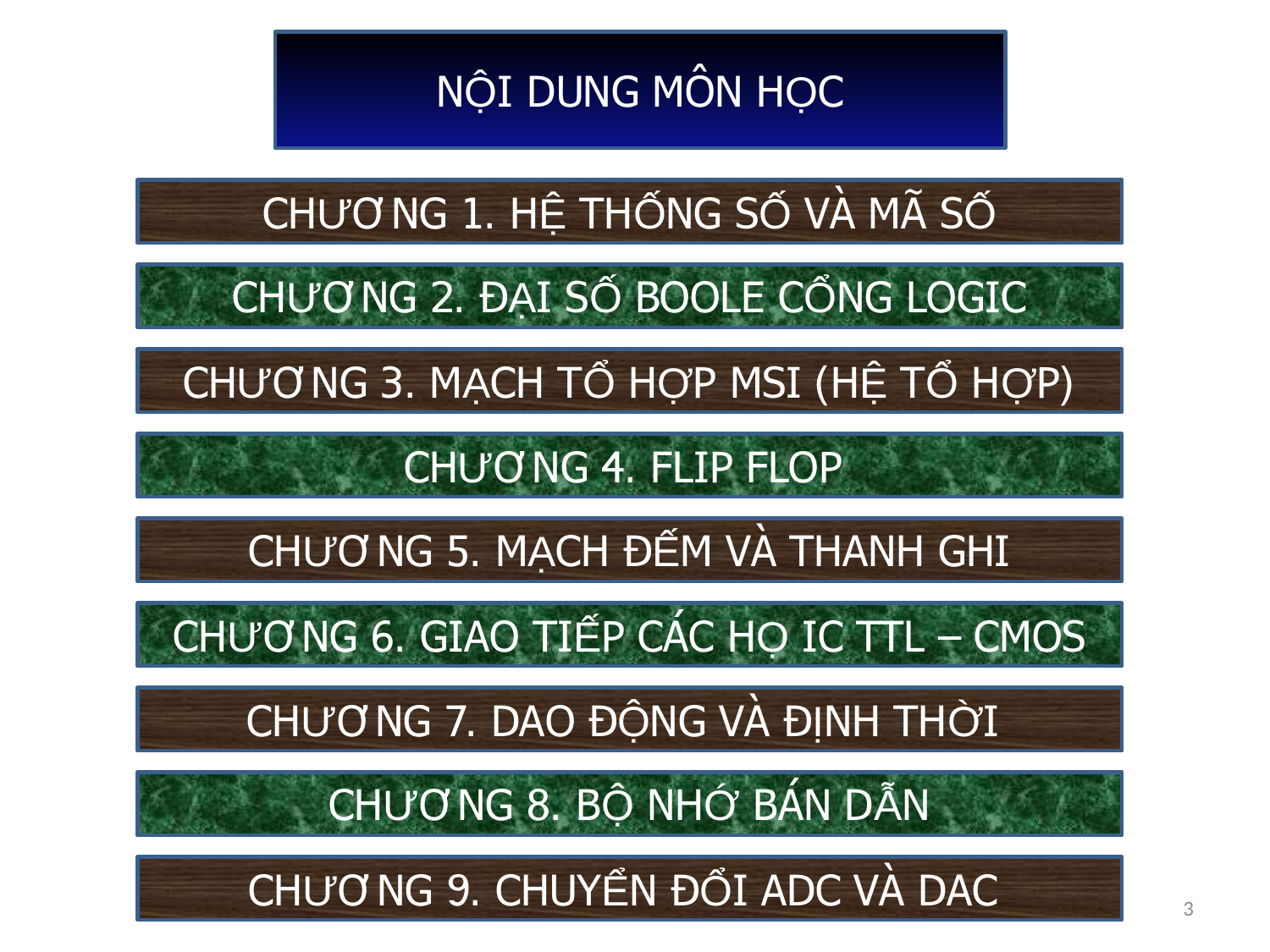

NỘI DUNG MÔN HỌC
CHƯƠNG 1. HỆ THỐNG SỐ VÀ MÃ SỐ
CHƯƠNG 2. ĐẠI SỐ BOOLE CỔNG LOGIC
CHƯƠNG 3. MẠCH TỔ HỢP MSI (HỆ TỔ HỢP)
CHƯƠNG 4. FLIP FLOP
CHƯƠNG 5. MẠCH ĐẾM VÀ THANH GHI
CHƯƠNG 6. GIAO TIẾP CÁC HỌ IC TTL – CMOS
CHƯƠNG 7. DAO ĐỘNG VÀ ĐỊNH THỜI
CHƯƠNG 8. BỘ NHỚ BÁN DẪN
CHƯƠNG 9. CHUYỂN ĐỔI ADC VÀ DAC
3